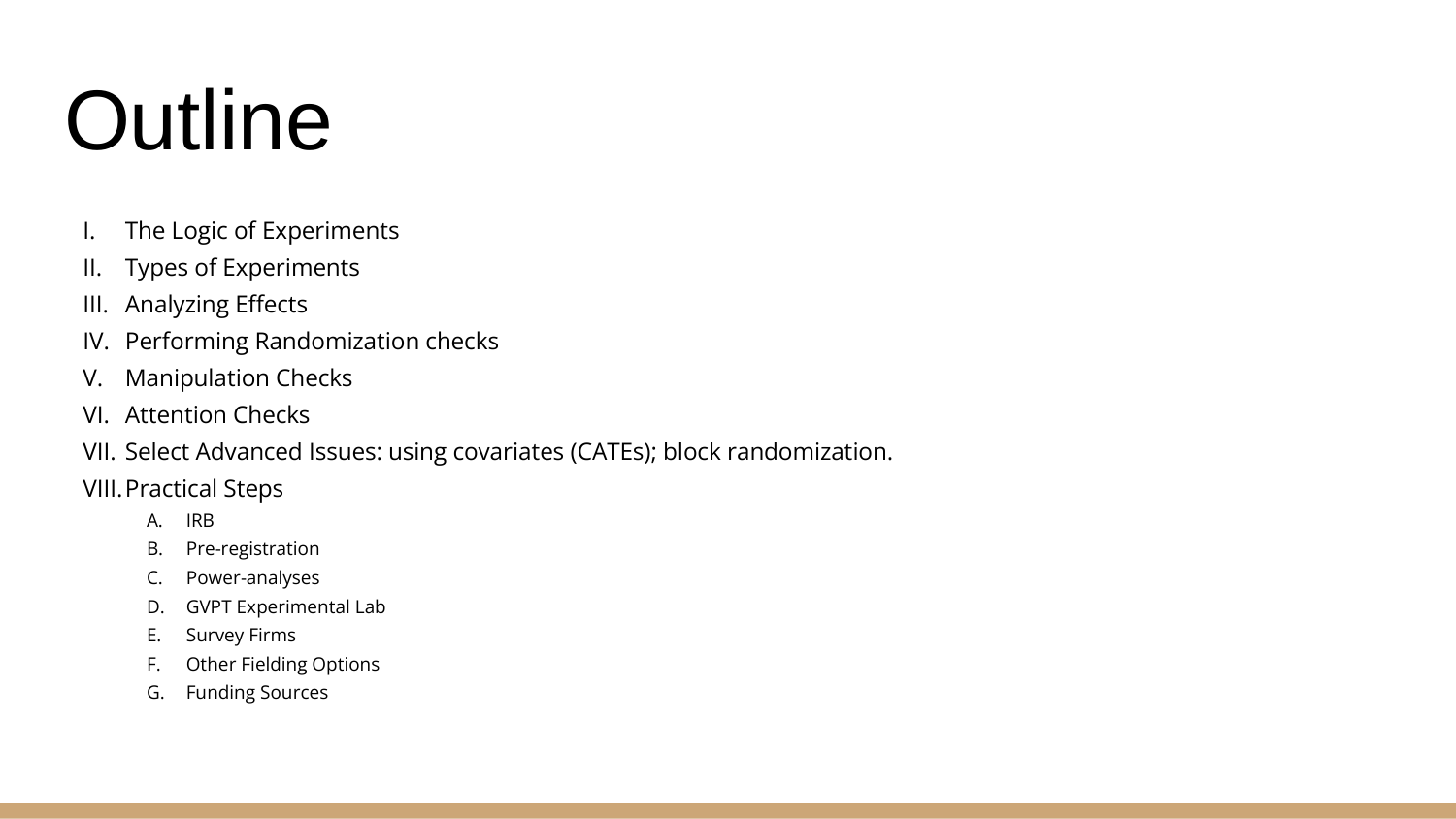

# Outline
The Logic of Experiments
Types of Experiments
Analyzing Effects
Performing Randomization checks
Manipulation Checks
Attention Checks
Select Advanced Issues: using covariates (CATEs); block randomization.
Practical Steps
IRB
Pre-registration
Power-analyses
GVPT Experimental Lab
Survey Firms
Other Fielding Options
Funding Sources